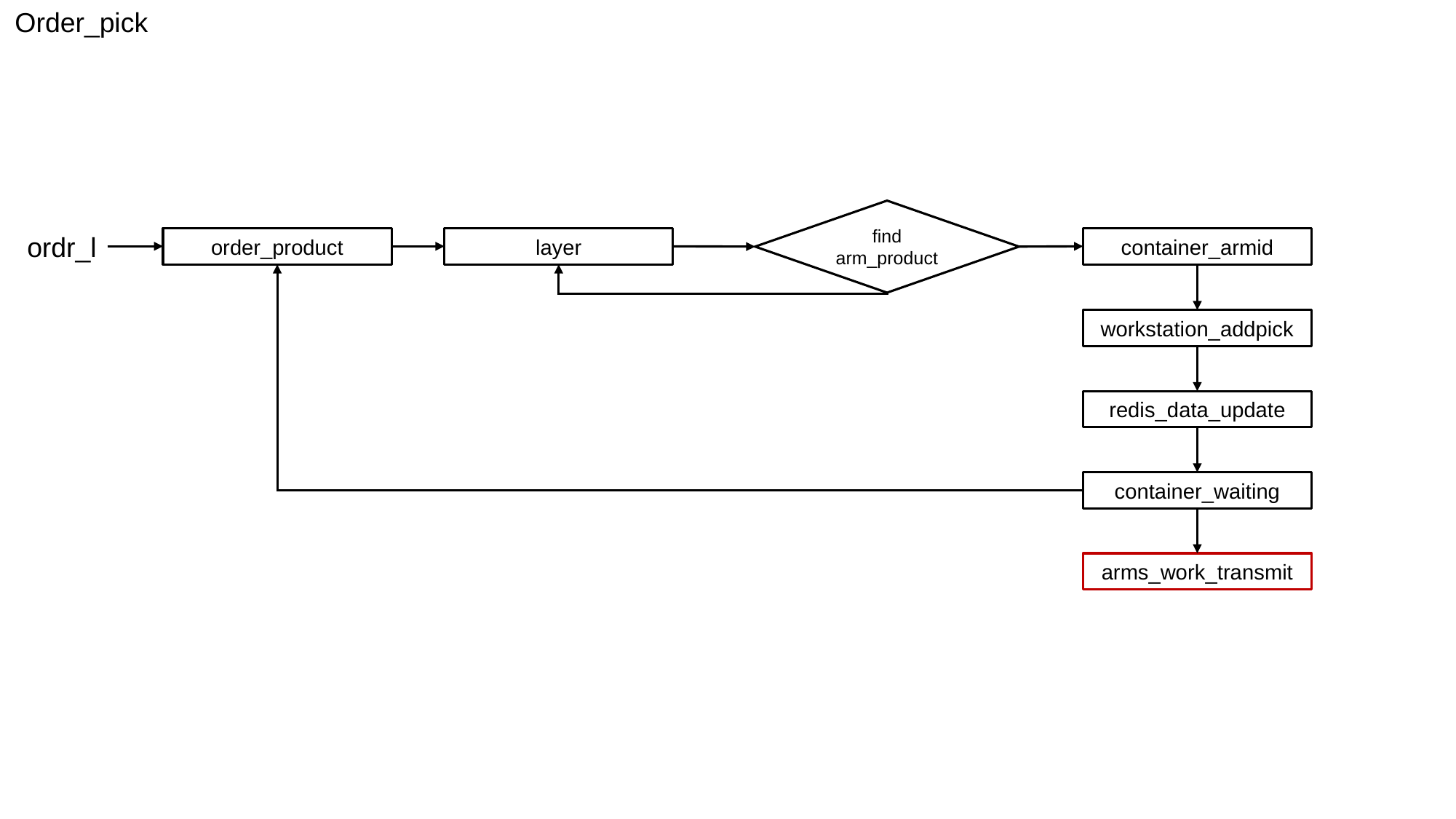

Order_pick
find arm_product
ordr_l
layer
container_armid
order_product
workstation_addpick
redis_data_update
container_waiting
arms_work_transmit